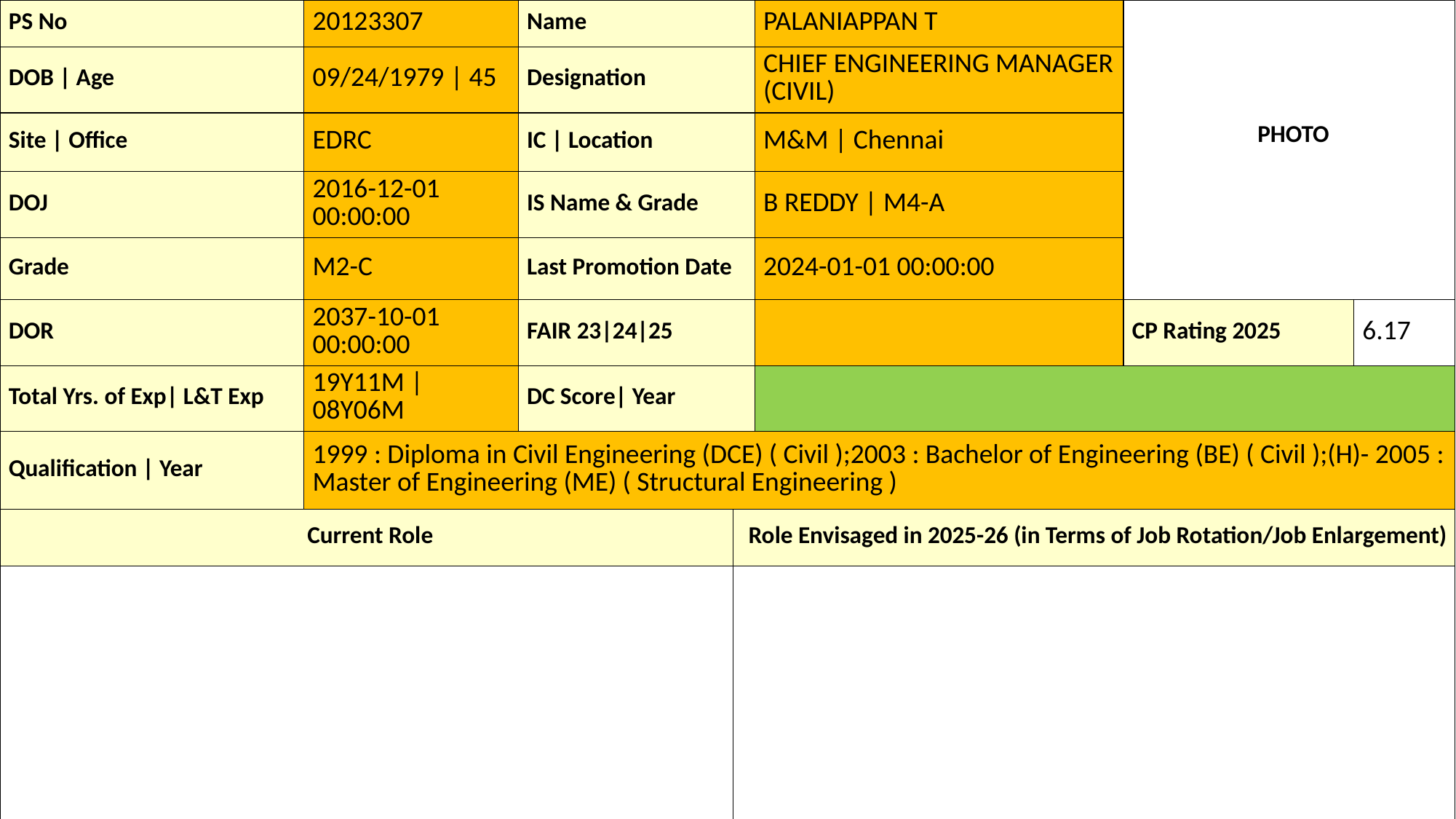

| PS No | 20123307 | Name |  | PALANIAPPAN T | PHOTO |  |
| --- | --- | --- | --- | --- | --- | --- |
| DOB | Age | 09/24/1979 | 45 | Designation |  | CHIEF ENGINEERING MANAGER (CIVIL) |  |  |
| Site | Office | EDRC | IC | Location |  | M&M | Chennai |  |  |
| DOJ | 2016-12-01 00:00:00 | IS Name & Grade |  | B REDDY | M4-A |  |  |
| Grade | M2-C | Last Promotion Date |  | 2024-01-01 00:00:00 |  |  |
| DOR | 2037-10-01 00:00:00 | FAIR 23|24|25 |  |  | CP Rating 2025 | 6.17 |
| Total Yrs. of Exp| L&T Exp | 19Y11M | 08Y06M | DC Score| Year |  |  |  |  |
| Qualification | Year | 1999 : Diploma in Civil Engineering (DCE) ( Civil );2003 : Bachelor of Engineering (BE) ( Civil );(H)- 2005 : Master of Engineering (ME) ( Structural Engineering ) |  |  |  |  |  |
| Current Role |  |  | Role Envisaged in 2025-26 (in Terms of Job Rotation/Job Enlargement) |  |  |  |
|  |  |  |  |  |  |  |